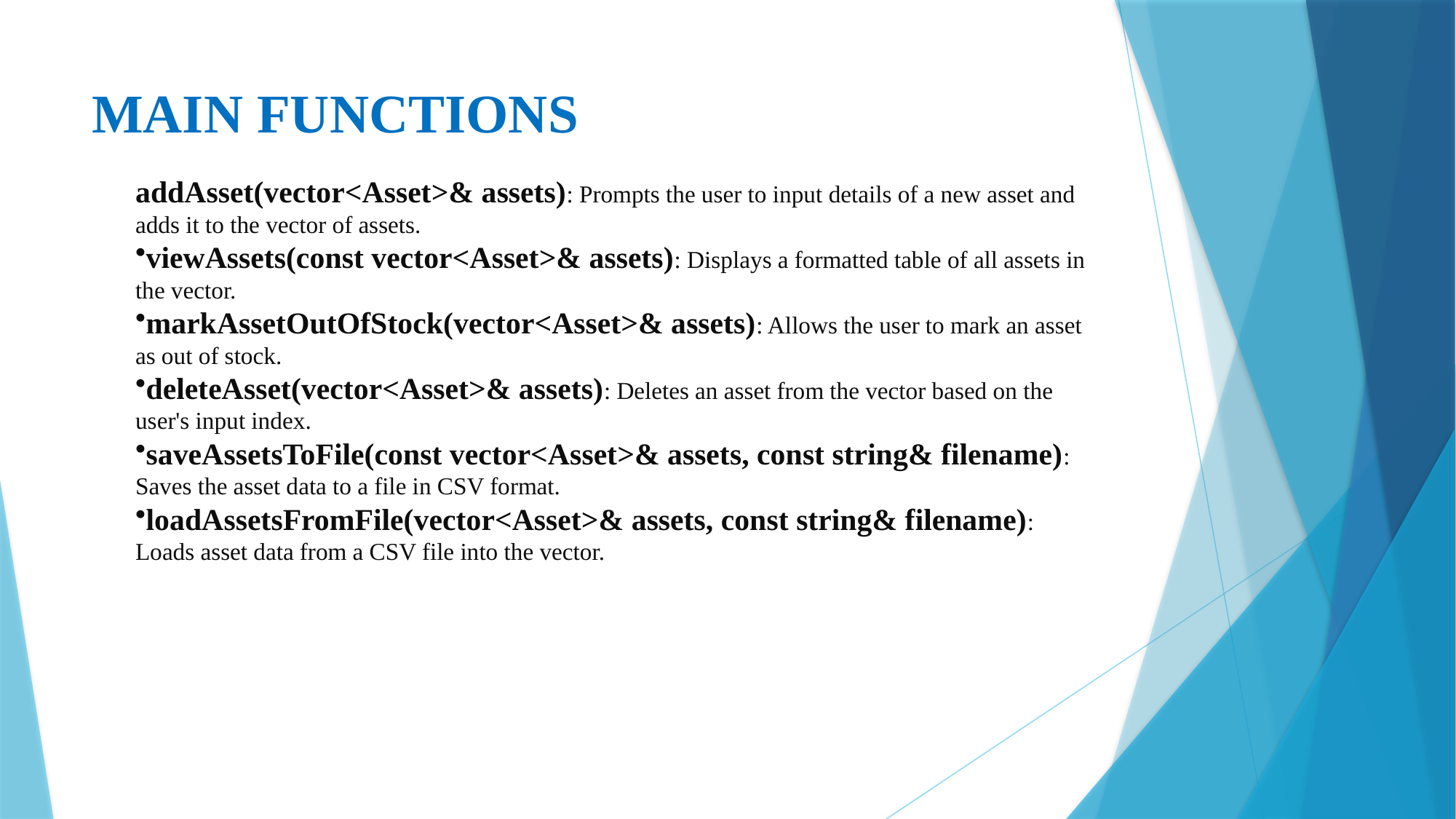

# MAIN FUNCTIONS
addAsset(vector<Asset>& assets): Prompts the user to input details of a new asset and adds it to the vector of assets.
viewAssets(const vector<Asset>& assets): Displays a formatted table of all assets in the vector.
markAssetOutOfStock(vector<Asset>& assets): Allows the user to mark an asset as out of stock.
deleteAsset(vector<Asset>& assets): Deletes an asset from the vector based on the user's input index.
saveAssetsToFile(const vector<Asset>& assets, const string& filename): Saves the asset data to a file in CSV format.
loadAssetsFromFile(vector<Asset>& assets, const string& filename): Loads asset data from a CSV file into the vector.